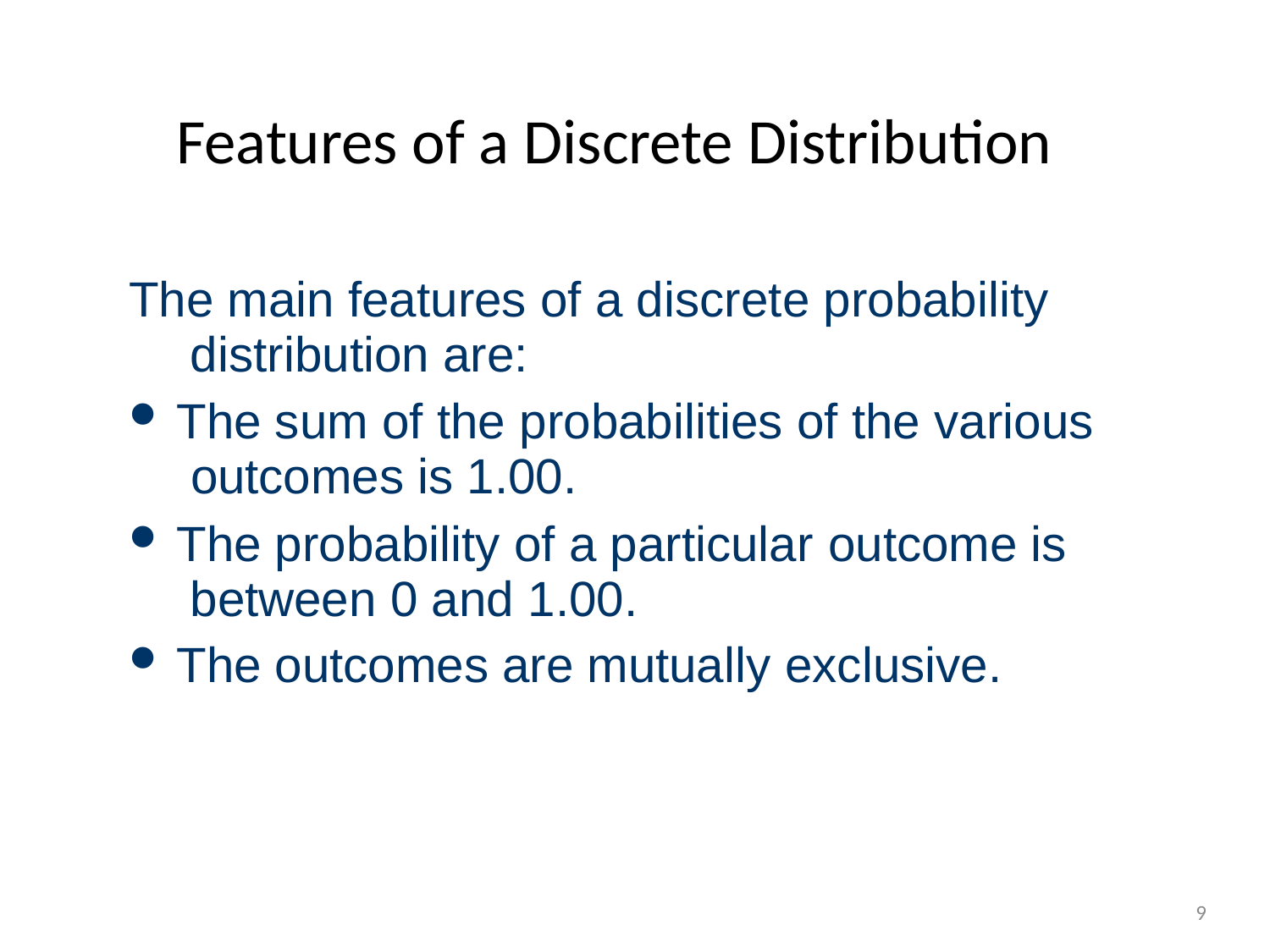

# Features of a Discrete Distribution
The main features of a discrete probability  distribution are:
The sum of the probabilities of the various  outcomes is 1.00.
The probability of a particular outcome is  between 0 and 1.00.
The outcomes are mutually exclusive.
9